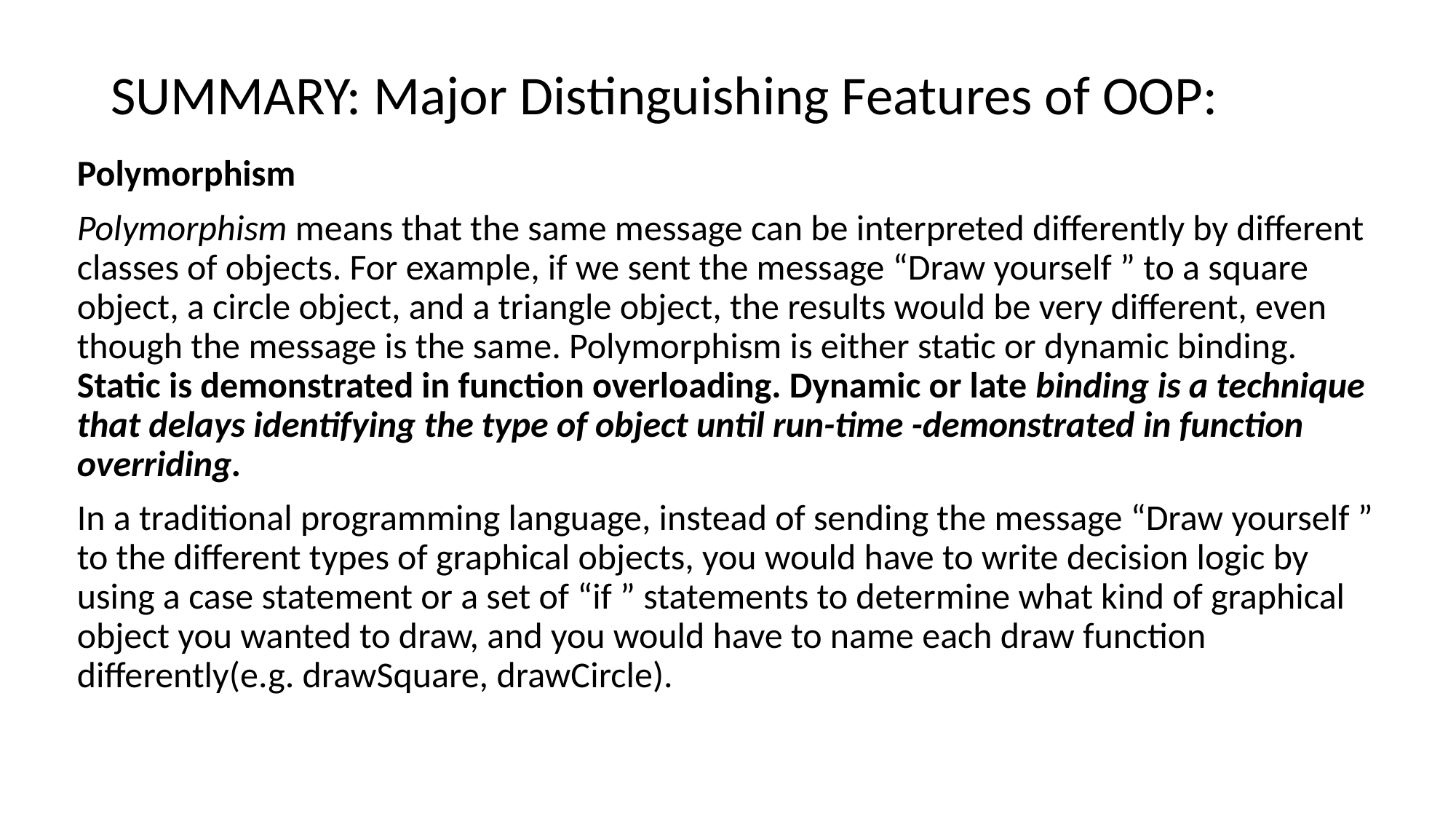

# SUMMARY: Major Distinguishing Features of OOP:
Polymorphism
Polymorphism means that the same message can be interpreted differently by different classes of objects. For example, if we sent the message “Draw yourself ” to a square object, a circle object, and a triangle object, the results would be very different, even though the message is the same. Polymorphism is either static or dynamic binding. Static is demonstrated in function overloading. Dynamic or late binding is a technique that delays identifying the type of object until run-time -demonstrated in function overriding.
In a traditional programming language, instead of sending the message “Draw yourself ” to the different types of graphical objects, you would have to write decision logic by using a case statement or a set of “if ” statements to determine what kind of graphical object you wanted to draw, and you would have to name each draw function differently(e.g. drawSquare, drawCircle).